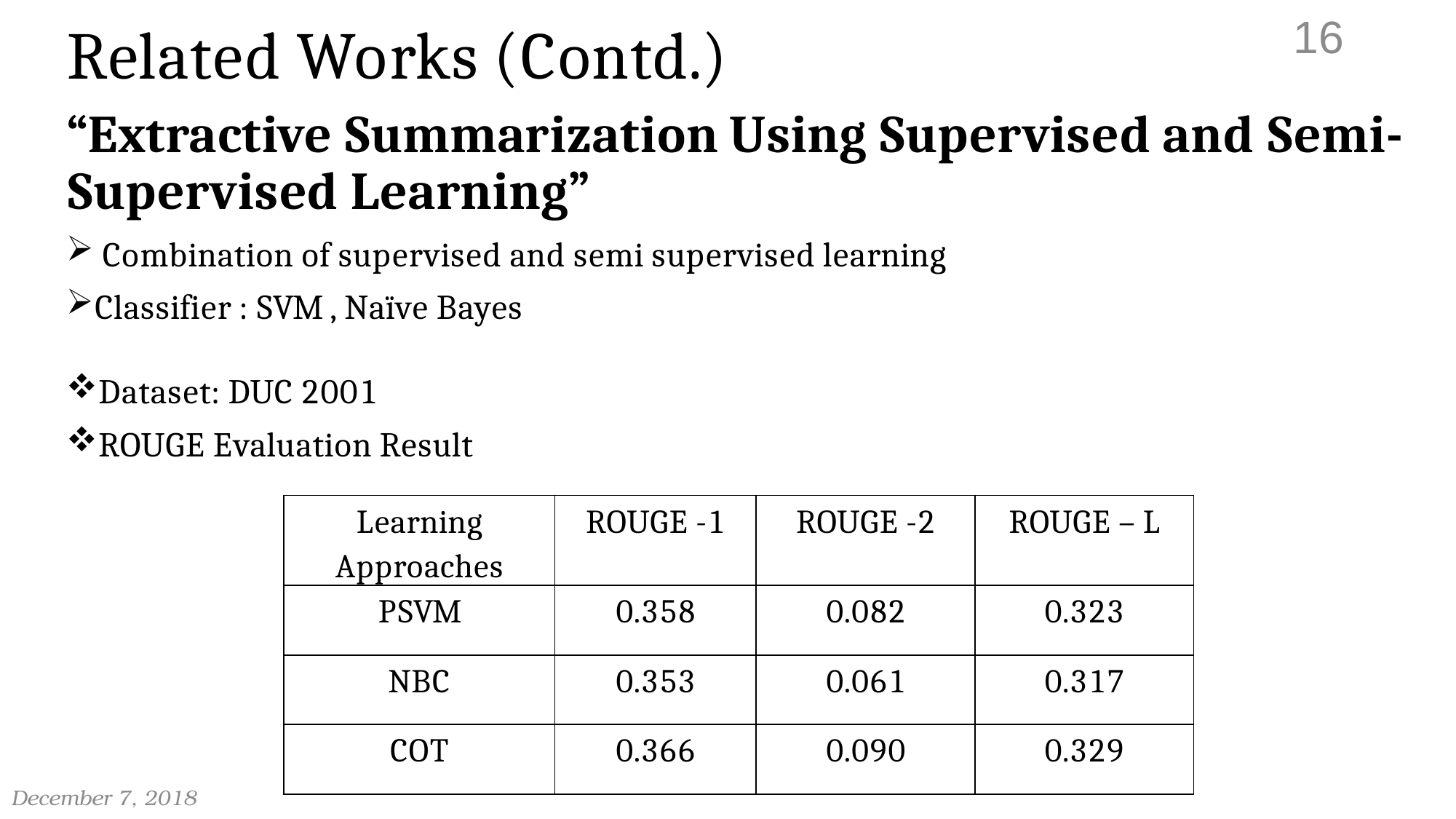

16
# Related Works (Contd.)
“Extractive Summarization Using Supervised and Semi-Supervised Learning”
 Combination of supervised and semi supervised learning
Classifier : SVM , Naïve Bayes

Dataset: DUC 2001
ROUGE Evaluation Result

| Learning Approaches | ROUGE -1 | ROUGE -2 | ROUGE – L |
| --- | --- | --- | --- |
| PSVM | 0.358 | 0.082 | 0.323 |
| NBC | 0.353 | 0.061 | 0.317 |
| COT | 0.366 | 0.090 | 0.329 |
December 7, 2018